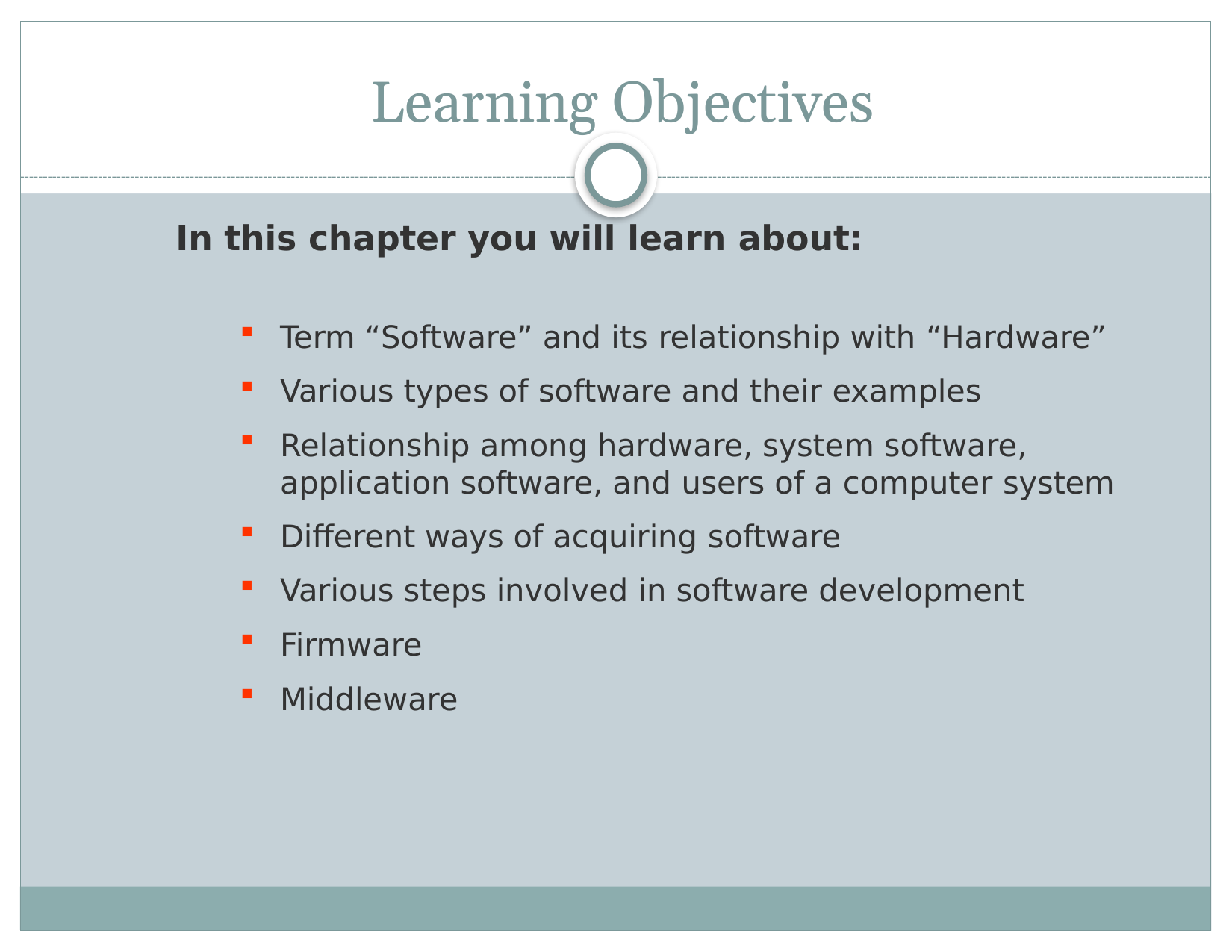

# Learning Objectives
In this chapter you will learn about:

Term “Software” and its relationship with “Hardware”
Various types of software and their examples
Relationship among hardware, system software,  application software, and users of a computer system
Different ways of acquiring software
Various steps involved in software development
Firmware
Middleware